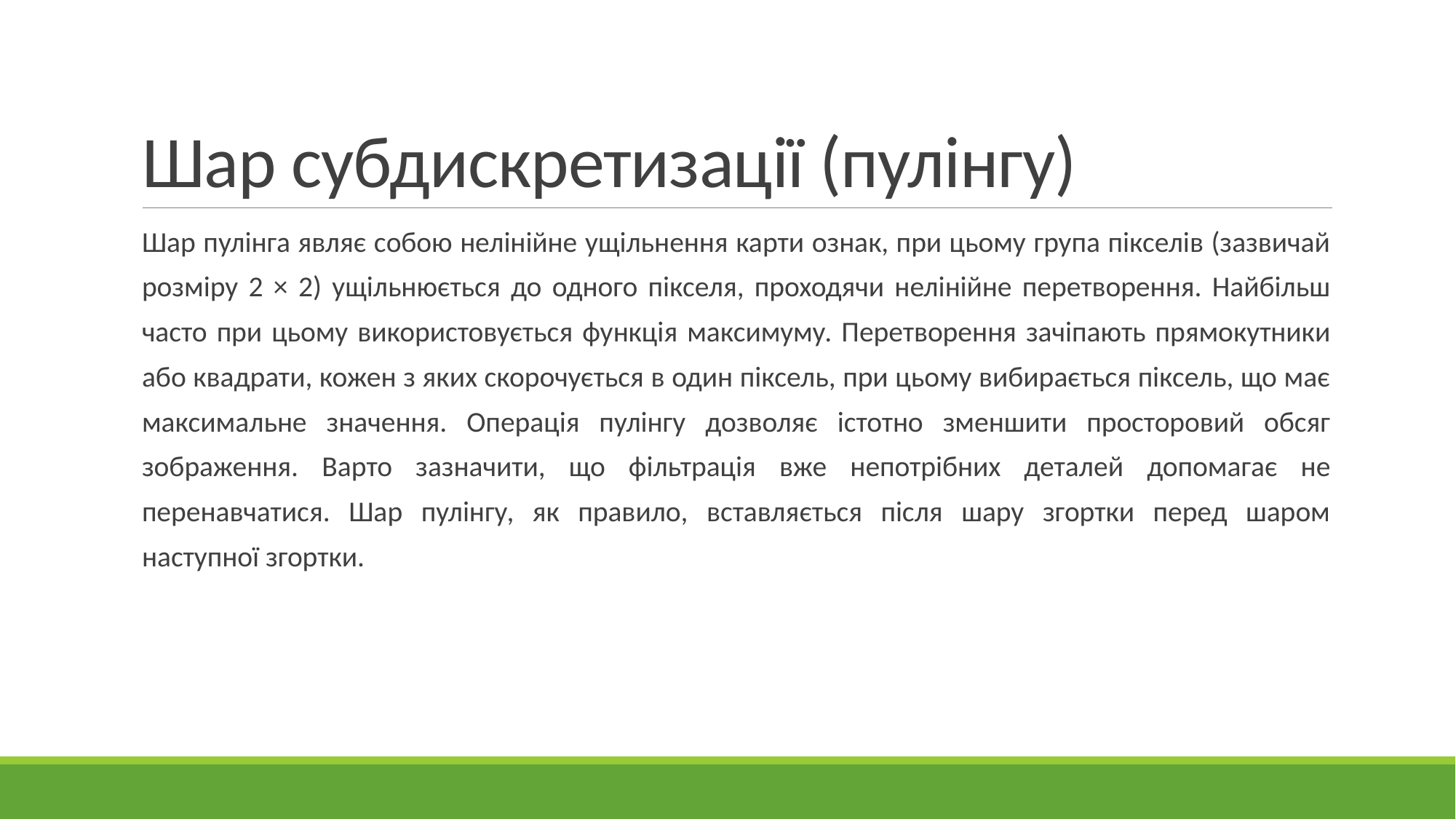

# Шар субдискретизації (пулінгу)
Шар пулінга являє собою нелінійне ущільнення карти ознак, при цьому група пікселів (зазвичай розміру 2 × 2) ущільнюється до одного пікселя, проходячи нелінійне перетворення. Найбільш часто при цьому використовується функція максимуму. Перетворення зачіпають прямокутники або квадрати, кожен з яких скорочується в один піксель, при цьому вибирається піксель, що має максимальне значення. Операція пулінгу дозволяє істотно зменшити просторовий обсяг зображення. Варто зазначити, що фільтрація вже непотрібних деталей допомагає не перенавчатися. Шар пулінгу, як правило, вставляється після шару згортки перед шаром наступної згортки.